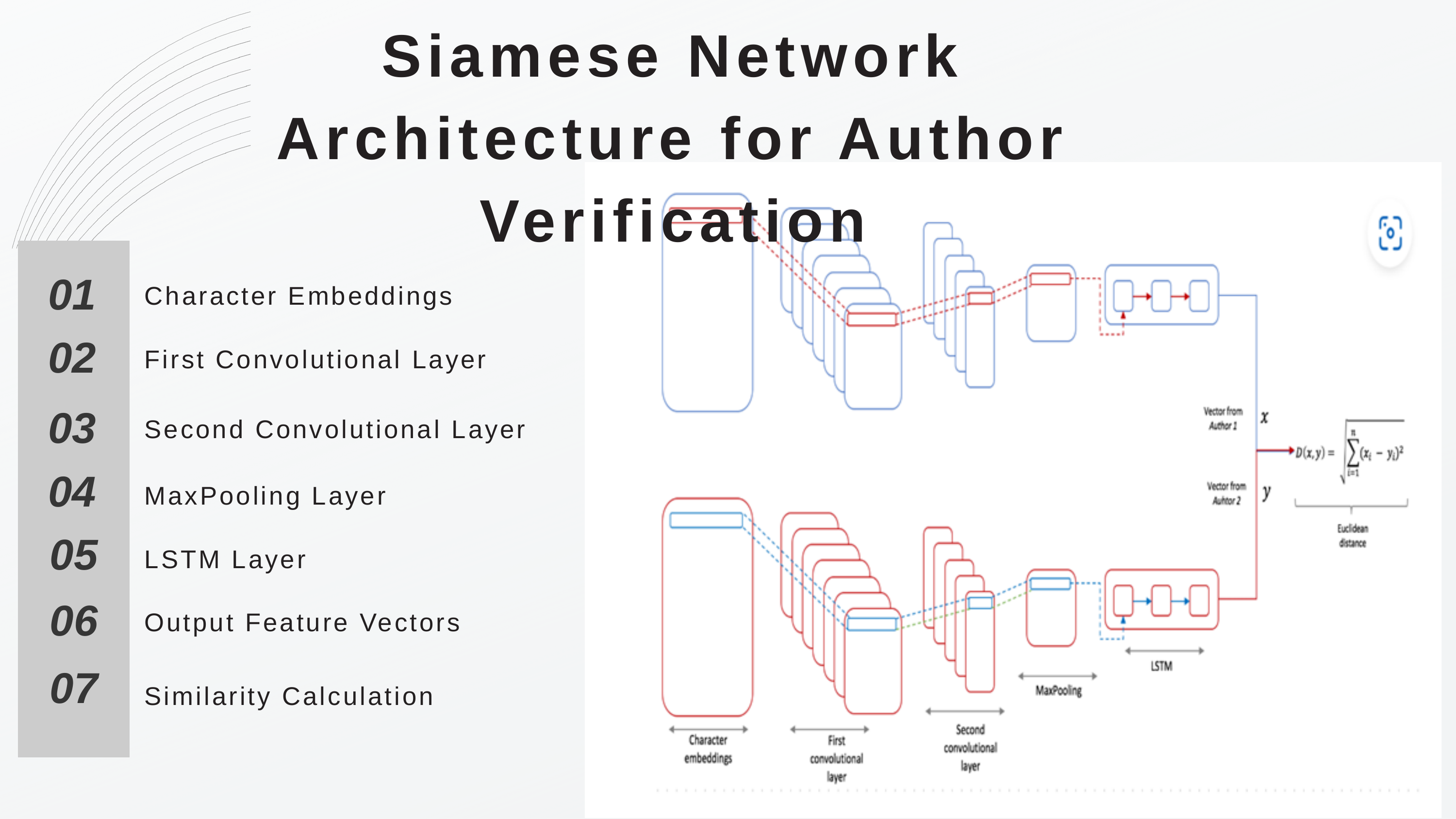

Siamese Network Architecture for Author Verification

01
Character Embeddings
02
First Convolutional Layer
03
Second Convolutional Layer
04
MaxPooling Layer
05
LSTM Layer
06
Output Feature Vectors
07
Similarity Calculation